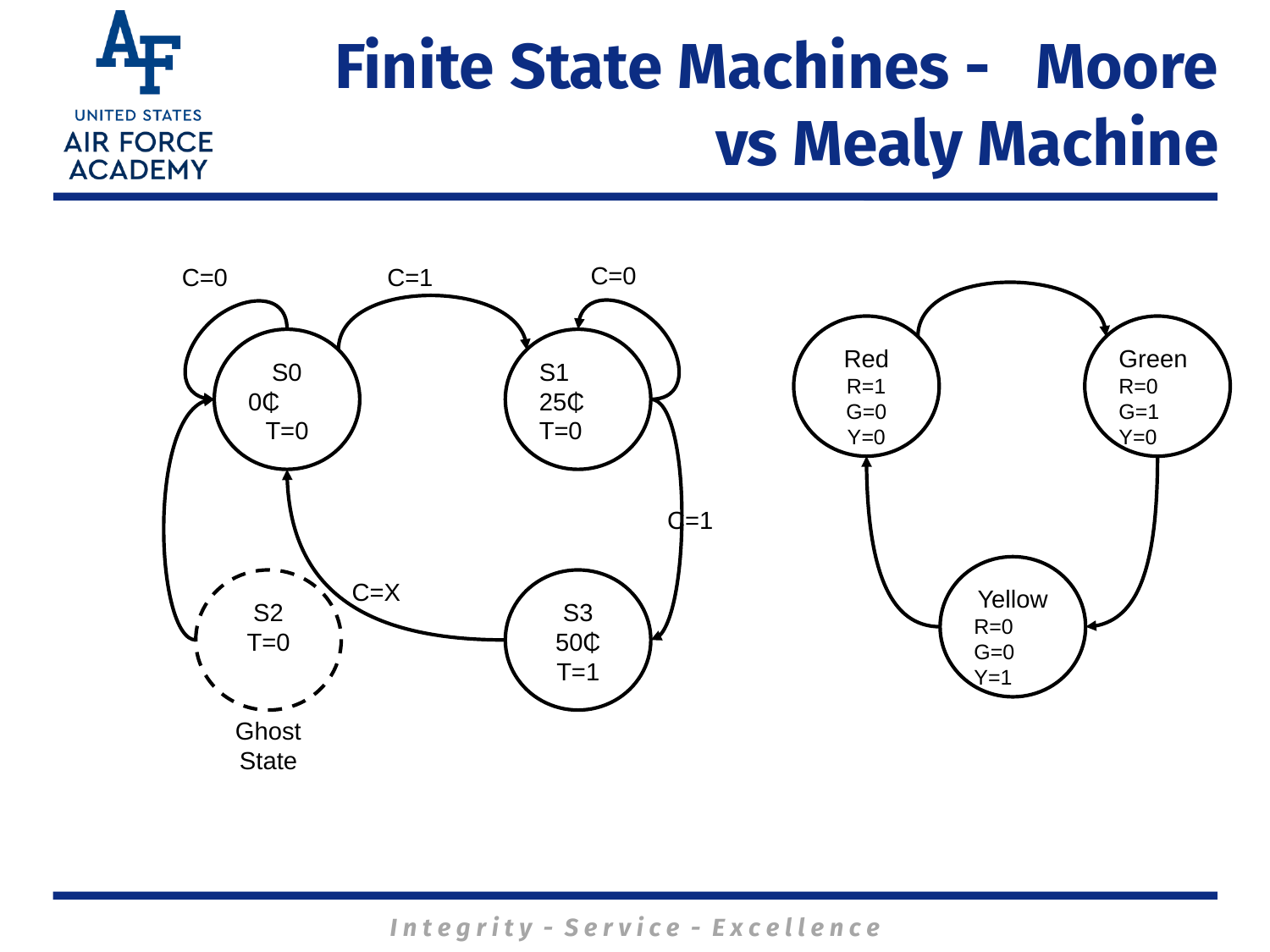

# Finite State Machines -   Moore vs Mealy Machine

C=0
C=1
C=0
Red
R=1
G=0
Y=0
GreenR=0
G=1
Y=0

S0
0₵
T=0
S1
25₵
T=0
C=1
Yellow
R=0
G=0
Y=1

S3
50₵
T=1
S2
T=0

Ghost State
C=X